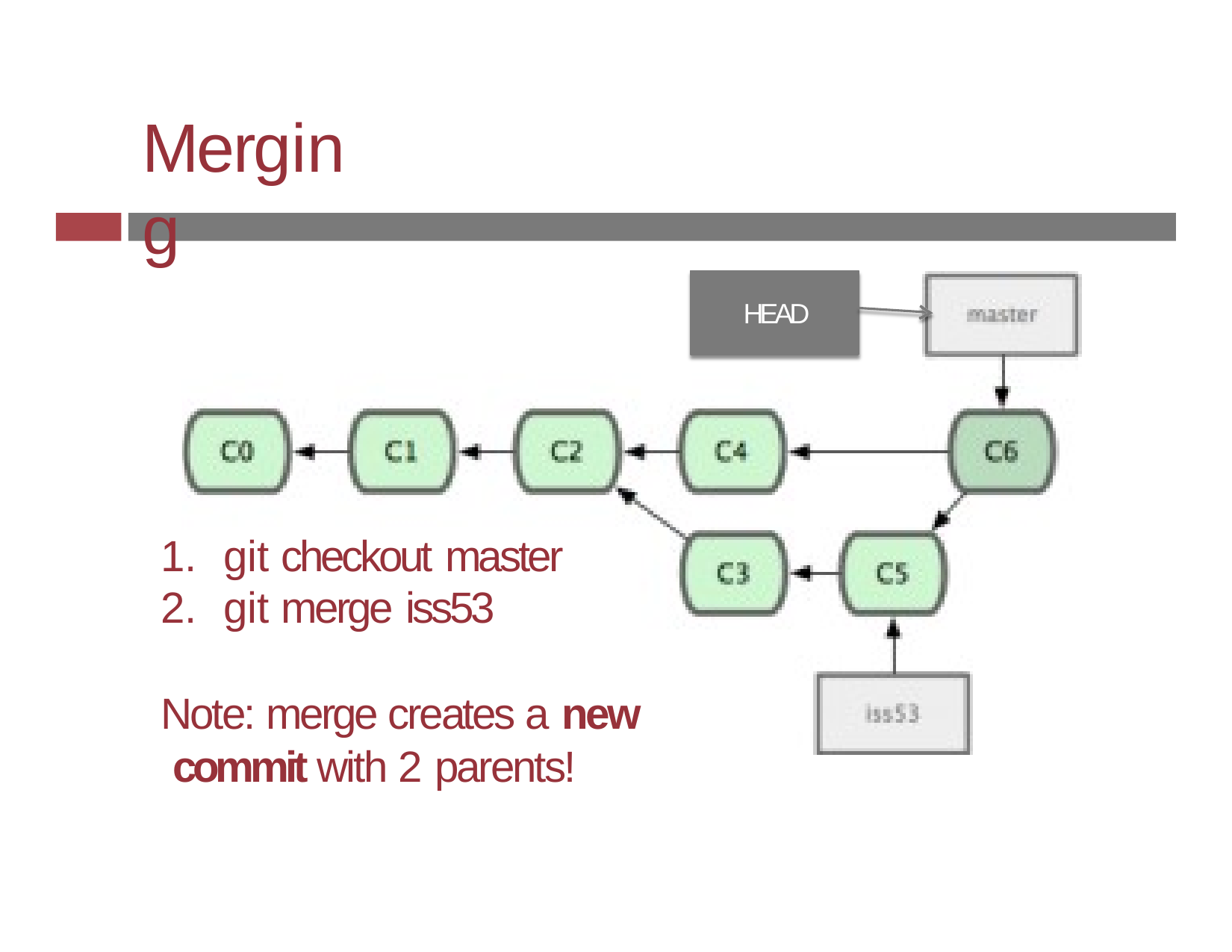

# Merging

HEAD

git checkout master
git merge iss53

Note: merge creates a new  commit with 2 parents!